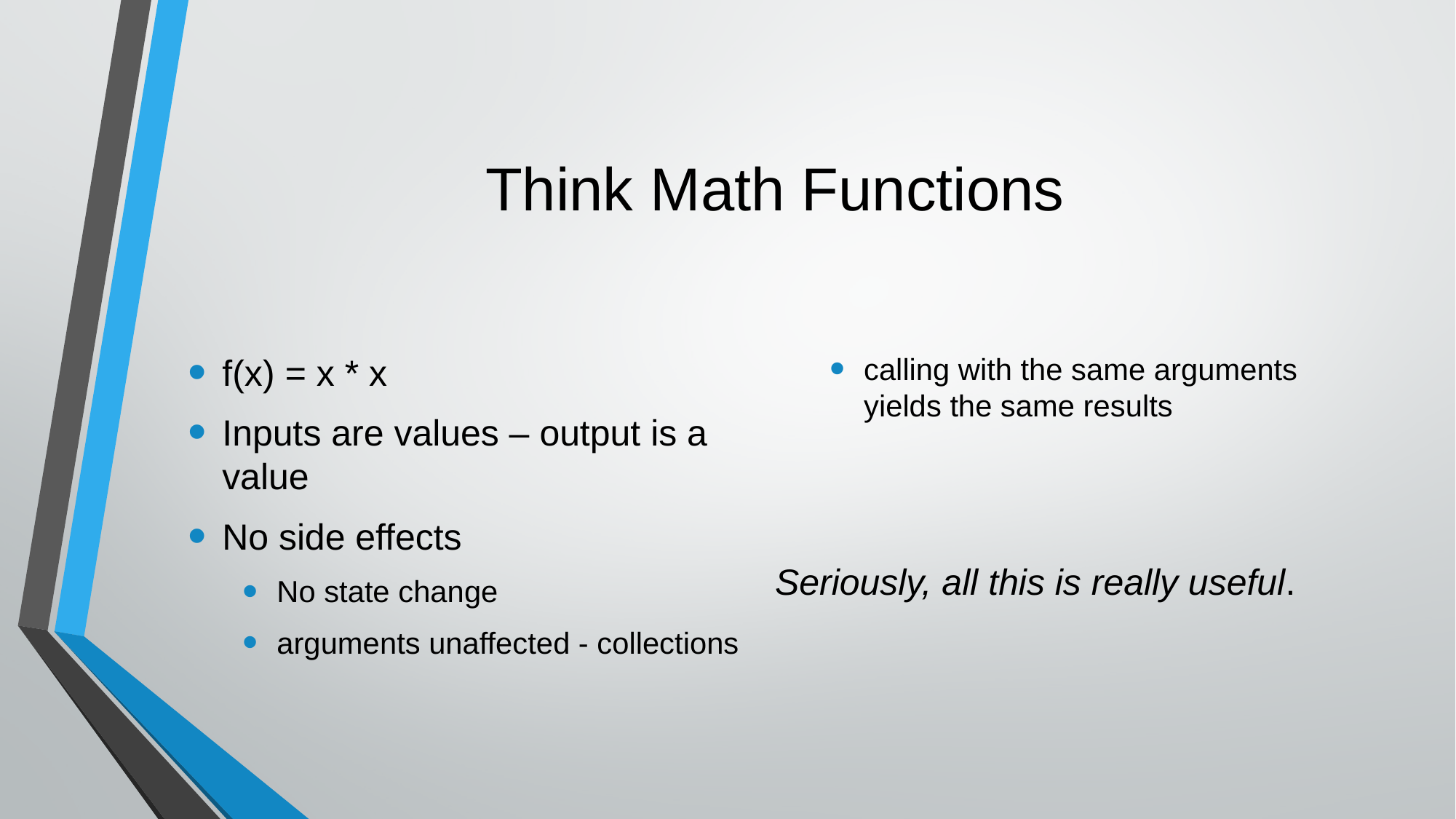

# Think Math Functions
f(x) = x * x
Inputs are values – output is a value
No side effects
No state change
arguments unaffected - collections
calling with the same arguments yields the same results

Seriously, all this is really useful.